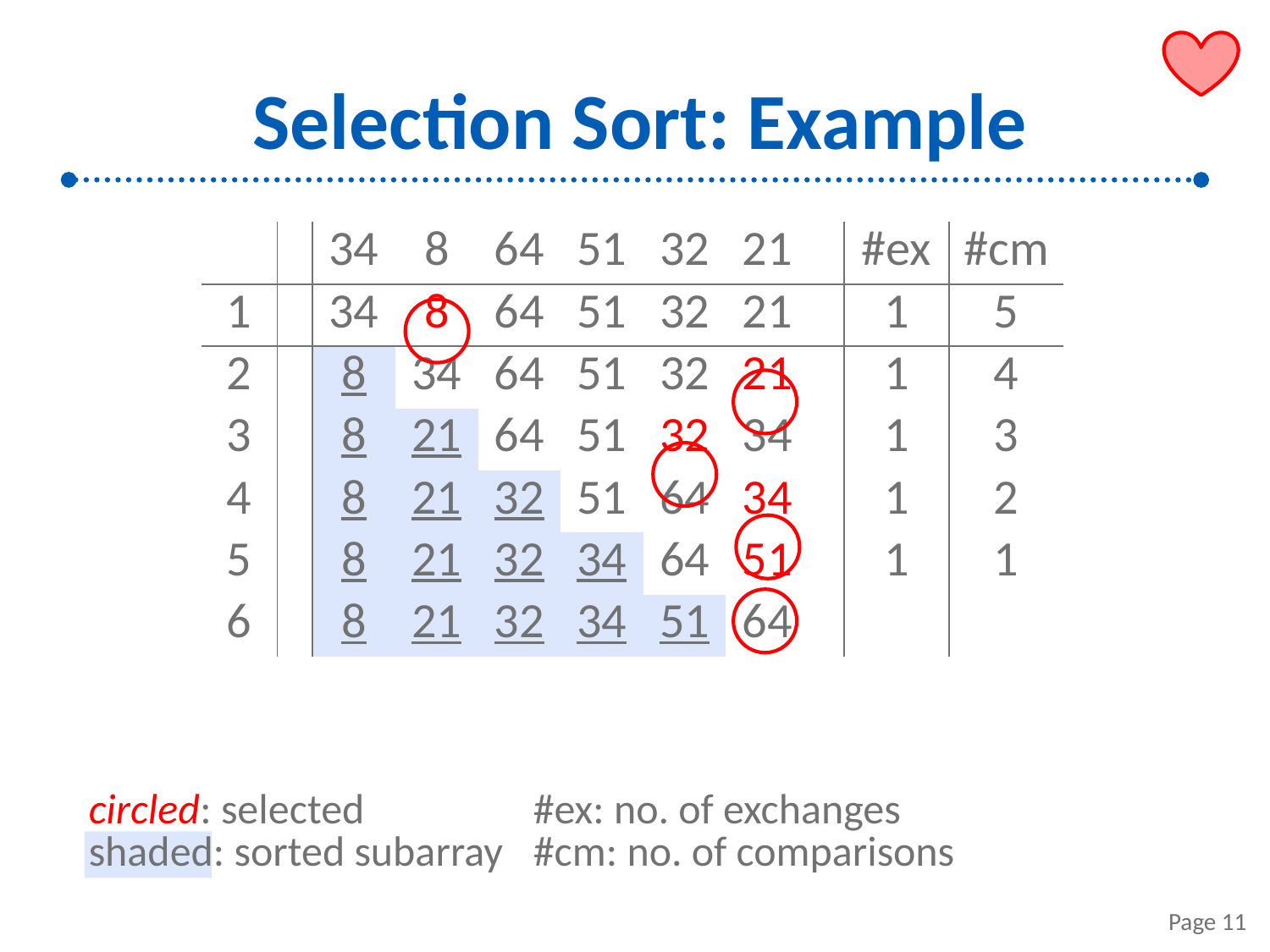

# Selection Sort: Example
|  |  | 34 | 8 | 64 | 51 | 32 | 21 |  | #ex | #cm |
| --- | --- | --- | --- | --- | --- | --- | --- | --- | --- | --- |
| 1 |  | 34 | 8 | 64 | 51 | 32 | 21 |  | 1 | 5 |
| 2 |  | 8 | 34 | 64 | 51 | 32 | 21 |  | 1 | 4 |
| 3 |  | 8 | 21 | 64 | 51 | 32 | 34 |  | 1 | 3 |
| 4 |  | 8 | 21 | 32 | 51 | 64 | 34 |  | 1 | 2 |
| 5 |  | 8 | 21 | 32 | 34 | 64 | 51 |  | 1 | 1 |
| 6 |  | 8 | 21 | 32 | 34 | 51 | 64 |  |  |  |

circled: selected
shaded: sorted subarray
#ex: no. of exchanges
#cm: no. of comparisons

Page 11